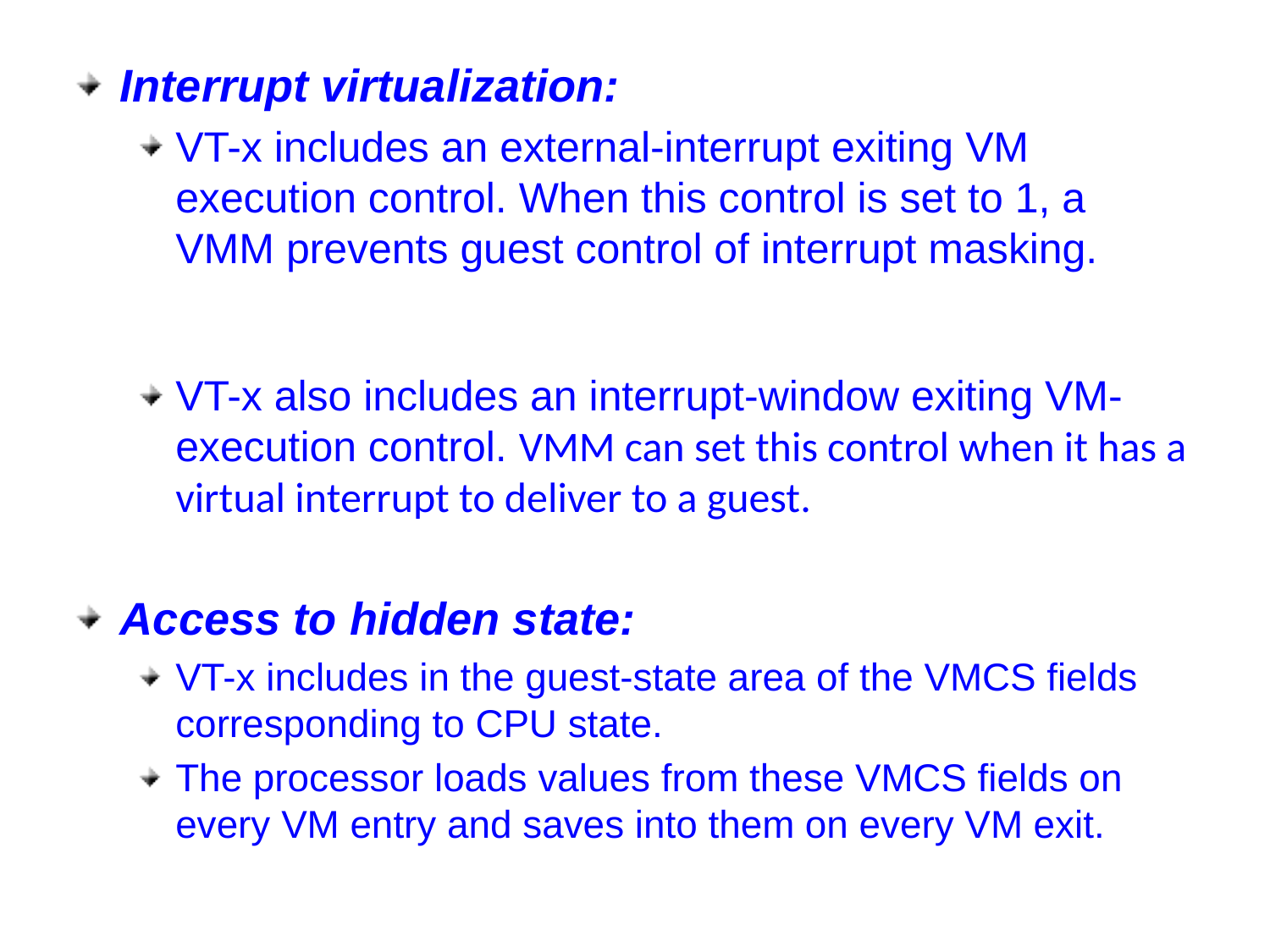

Interrupt virtualization:
VT-x includes an external-interrupt exiting VM execution control. When this control is set to 1, a VMM prevents guest control of interrupt masking.

VT-x also includes an interrupt-window exiting VM-execution control. VMM can set this control when it has a virtual interrupt to deliver to a guest.

Access to hidden state:
VT-x includes in the guest-state area of the VMCS fields corresponding to CPU state.
The processor loads values from these VMCS fields on every VM entry and saves into them on every VM exit.